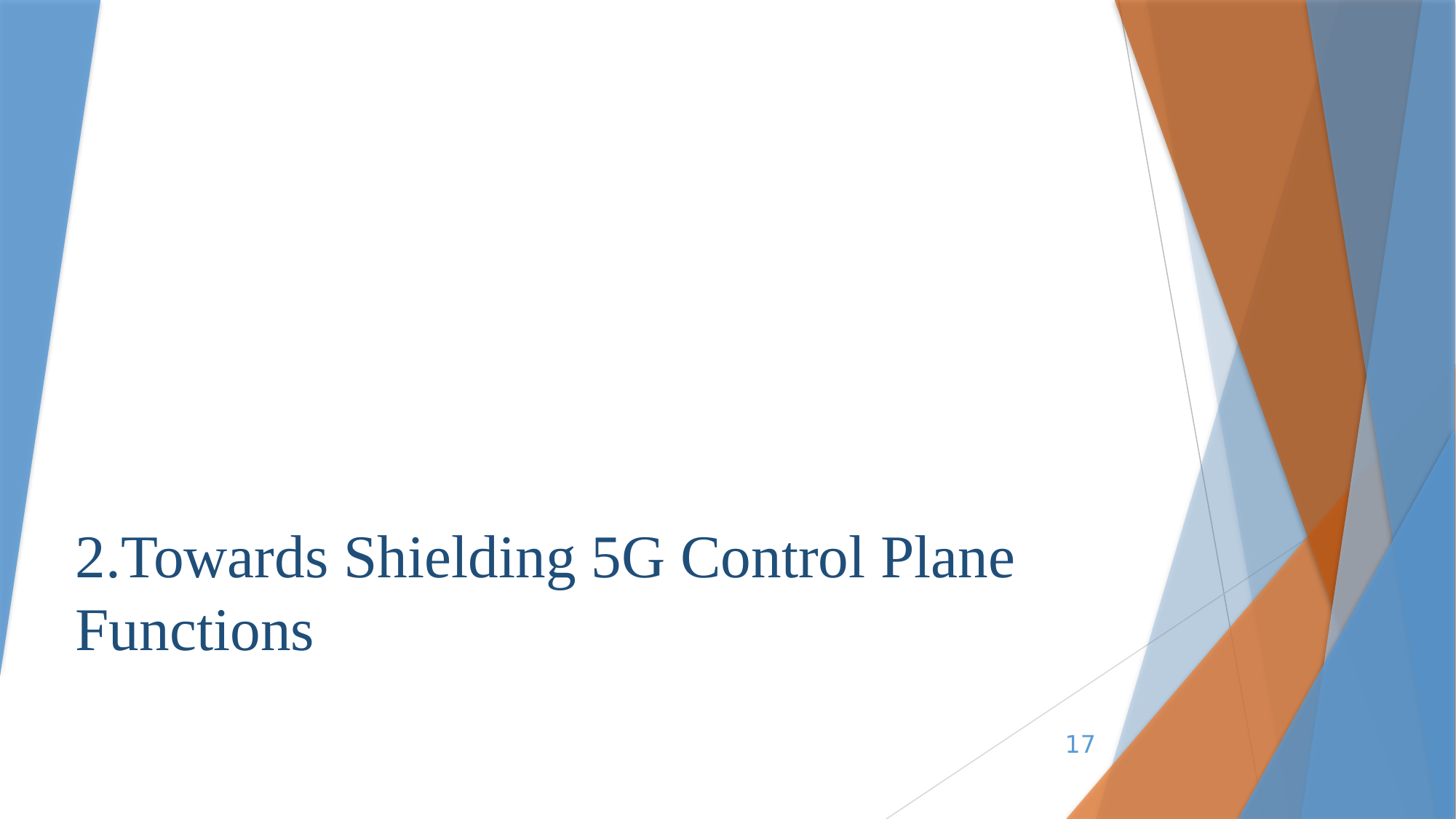

# 2.Towards Shielding 5G Control Plane Functions
17